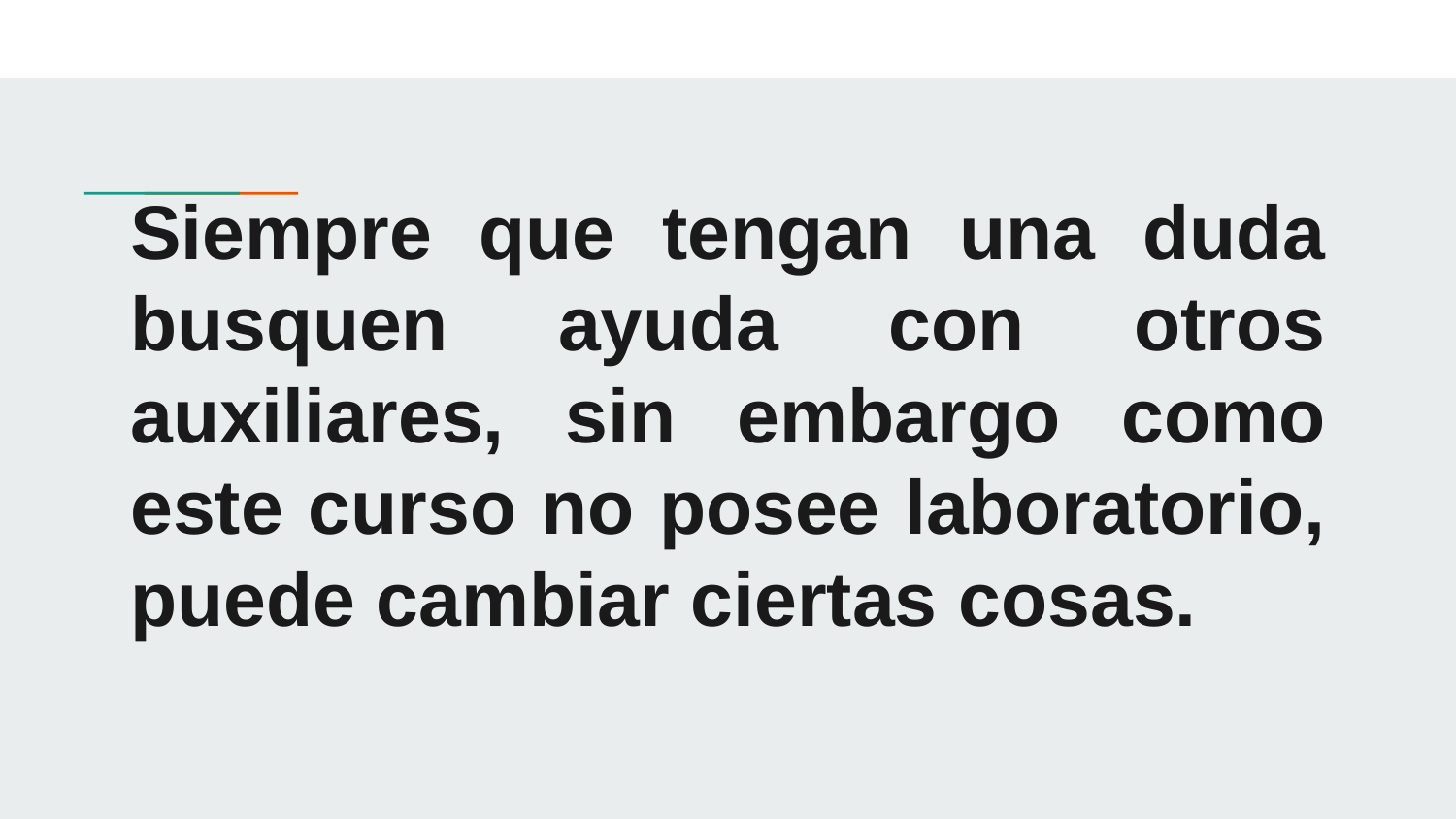

# Siempre que tengan una duda busquen ayuda con otros auxiliares, sin embargo como este curso no posee laboratorio, puede cambiar ciertas cosas.